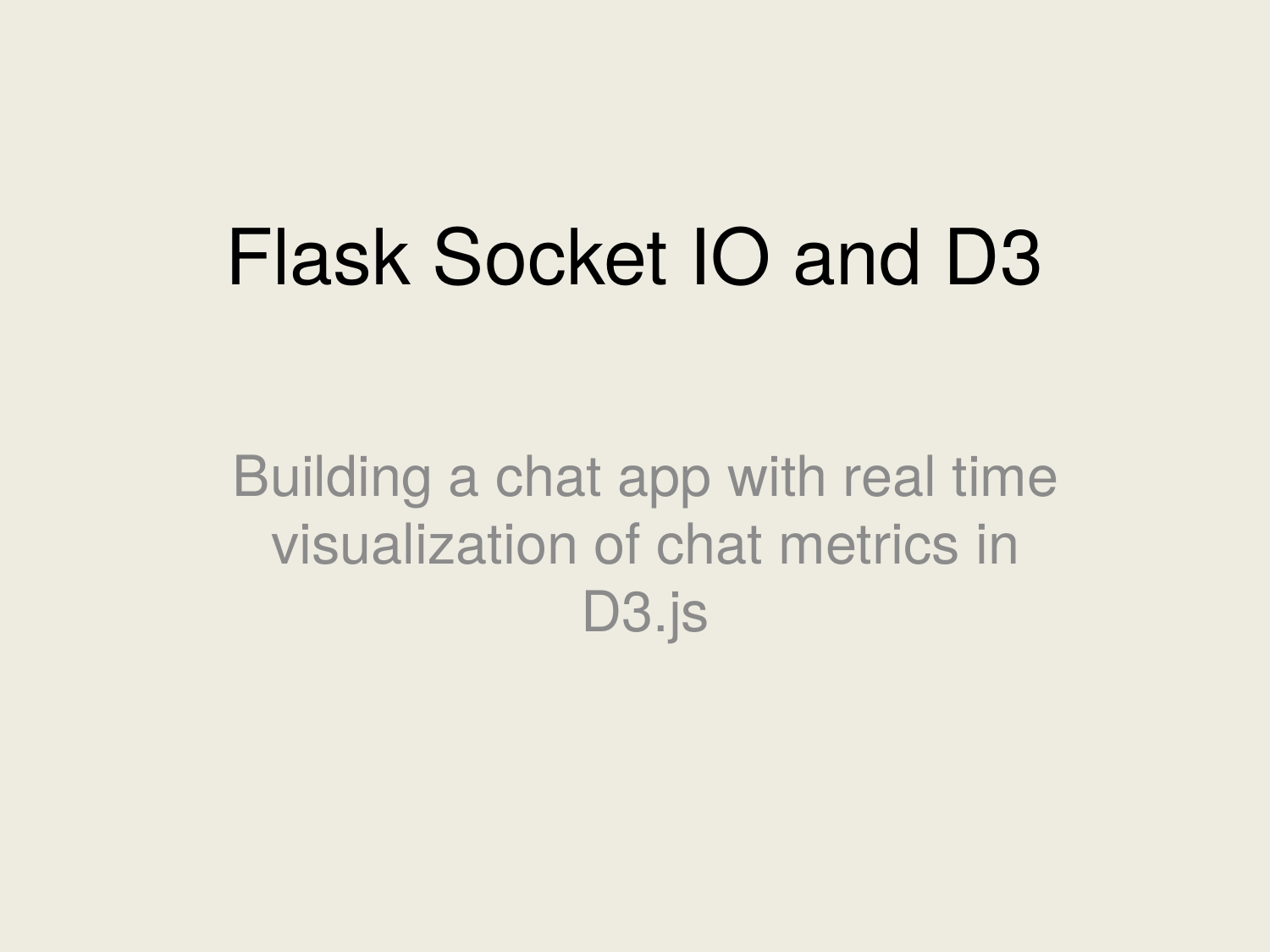

# Flask Socket IO and D3
Building a chat app with real time visualization of chat metrics in D3.js